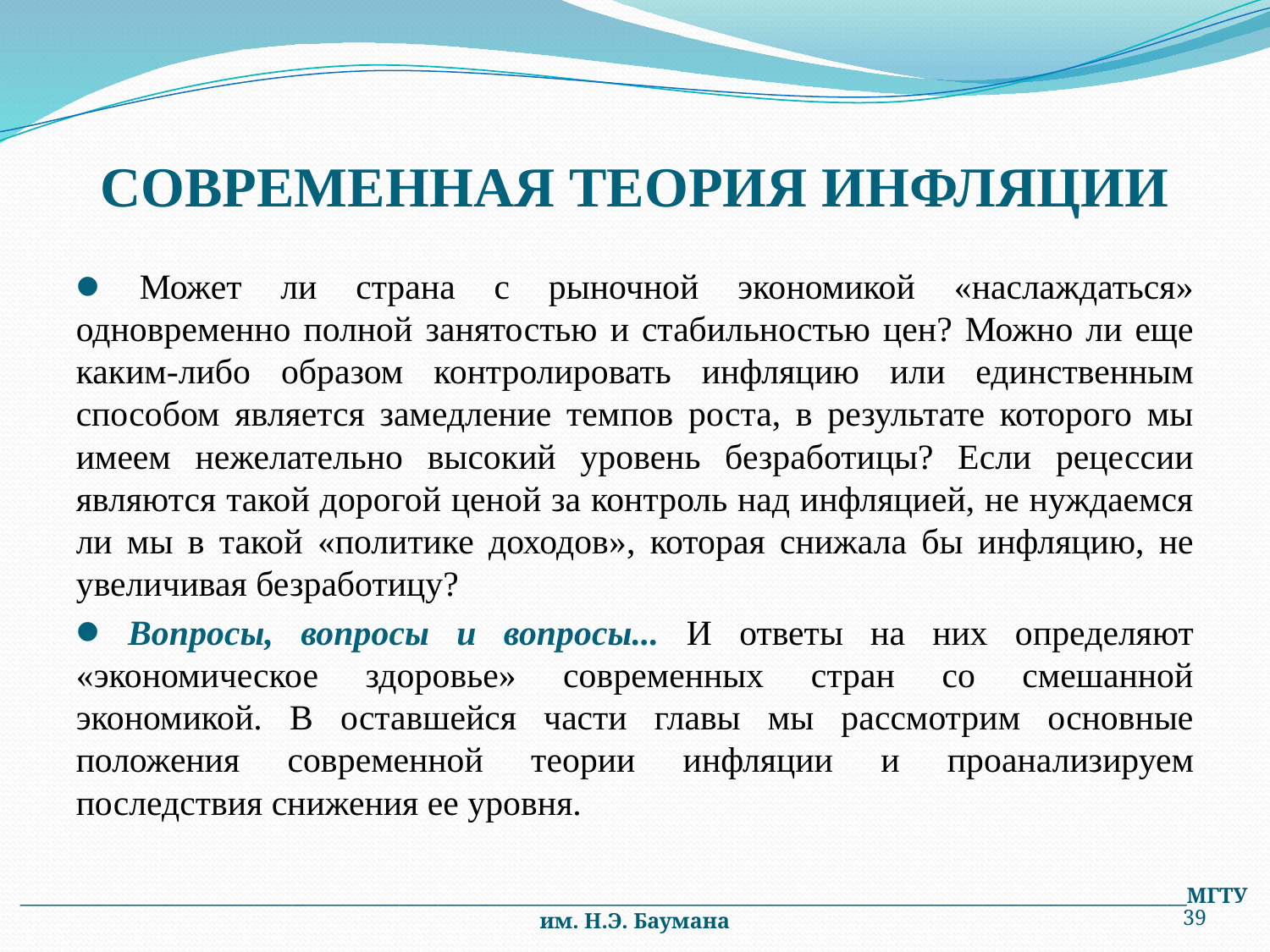

# СОВРЕМЕННАЯ ТЕОРИЯ ИНФЛЯЦИИ
 Может ли страна с рыночной экономикой «наслаждаться» одновременно полной занятостью и стабильностью цен? Можно ли еще каким-либо образом контролировать инфляцию или единственным способом является замедление темпов роста, в результате которого мы имеем нежелательно высокий уровень безработицы? Если рецессии являются такой дорогой ценой за контроль над инфляцией, не нуждаемся ли мы в такой «политике доходов», которая снижала бы инфляцию, не увеличивая безработицу?
 Вопросы, вопросы и вопросы... И ответы на них определяют «экономическое здоровье» современных стран со смешанной экономикой. В оставшейся части главы мы рассмотрим основные положения современной теории инфляции и проанализируем последствия снижения ее уровня.

________________________________________________________________________________________________________________________МГТУ им. Н.Э. Баумана
39